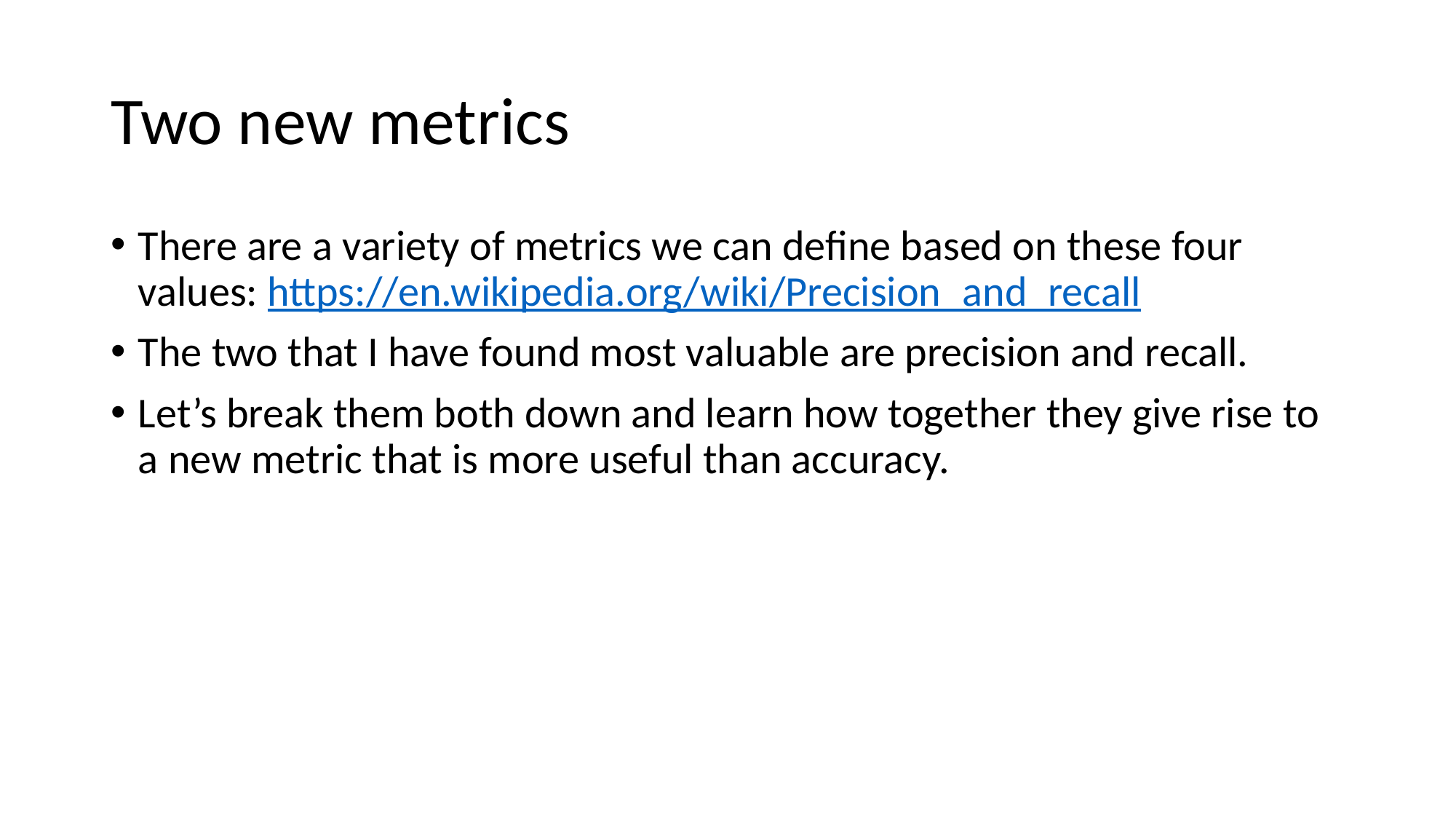

# Two new metrics
There are a variety of metrics we can define based on these four values: https://en.wikipedia.org/wiki/Precision_and_recall
The two that I have found most valuable are precision and recall.
Let’s break them both down and learn how together they give rise to a new metric that is more useful than accuracy.